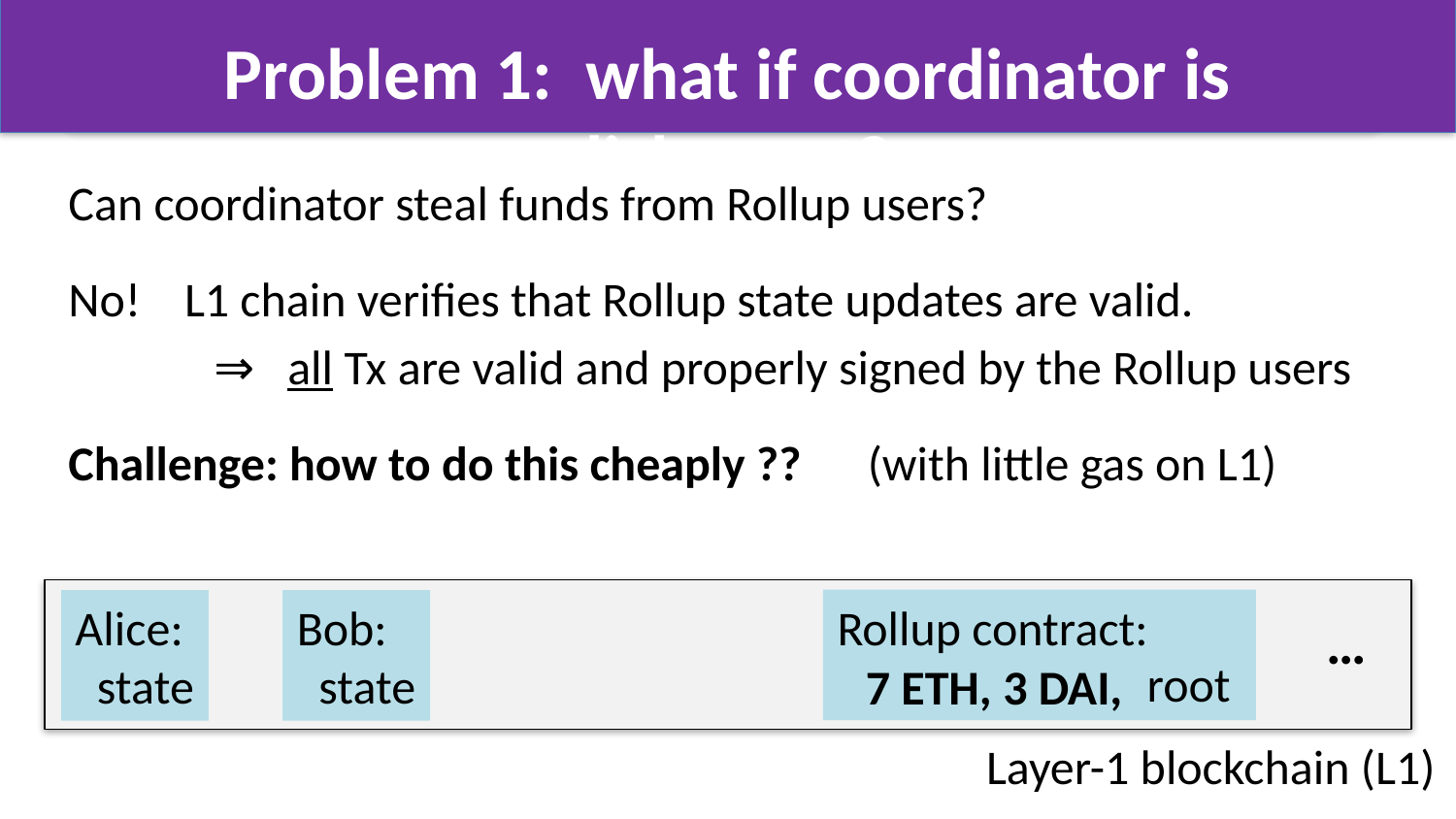

# Problem 1:  what if coordinator is dishonest?
Can coordinator steal funds from Rollup users?
No!    L1 chain verifies that Rollup state updates are valid.
	⇒   all Tx are valid and properly signed by the Rollup users
Challenge: how to do this cheaply ??      (with little gas on L1)

Rollup contract:
Bob:
  state
Alice:
  state
…
root
7 ETH, 3 DAI,
Layer-1 blockchain (L1)